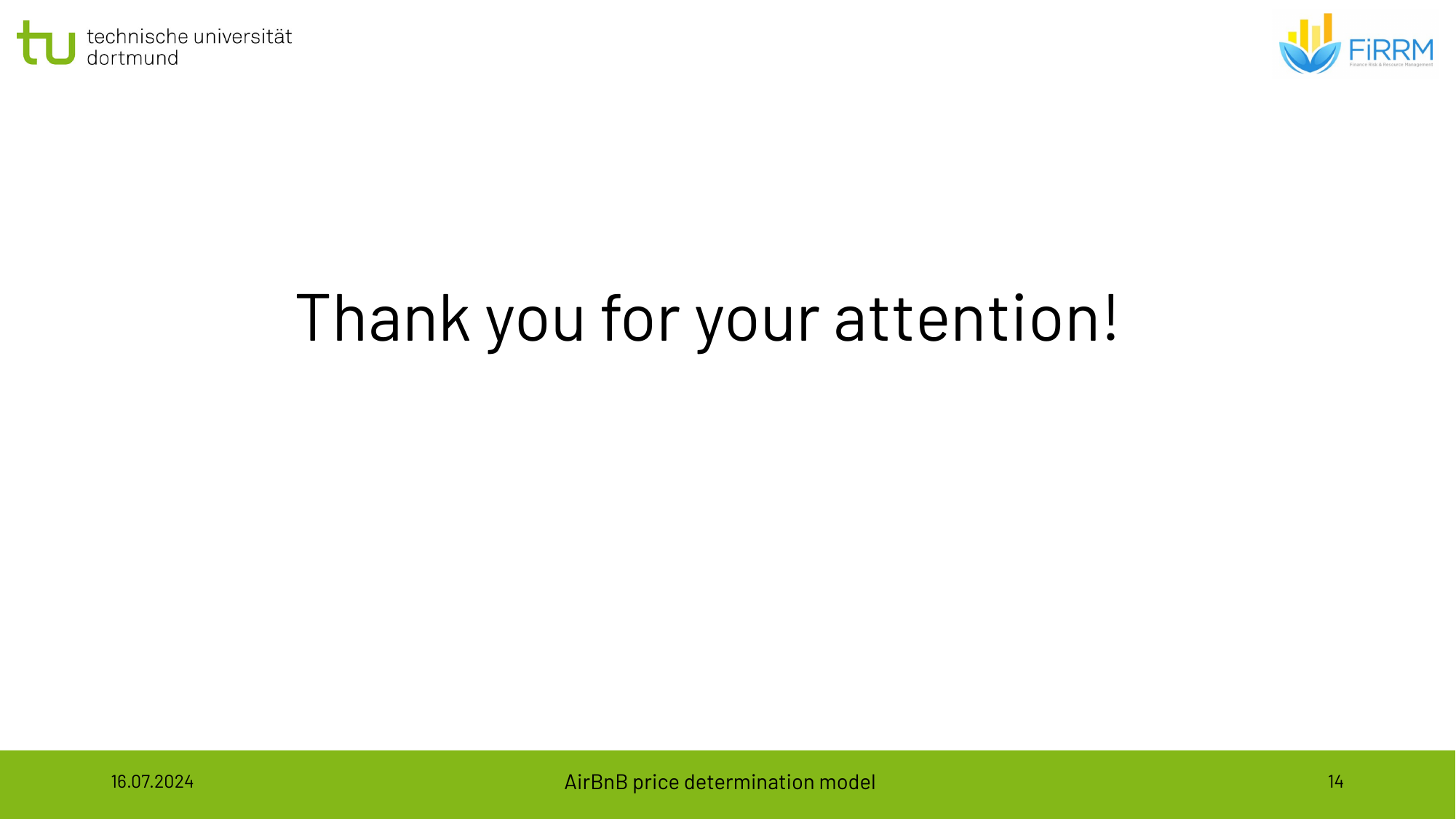

# Thank you for your attention!
16.07.2024
14